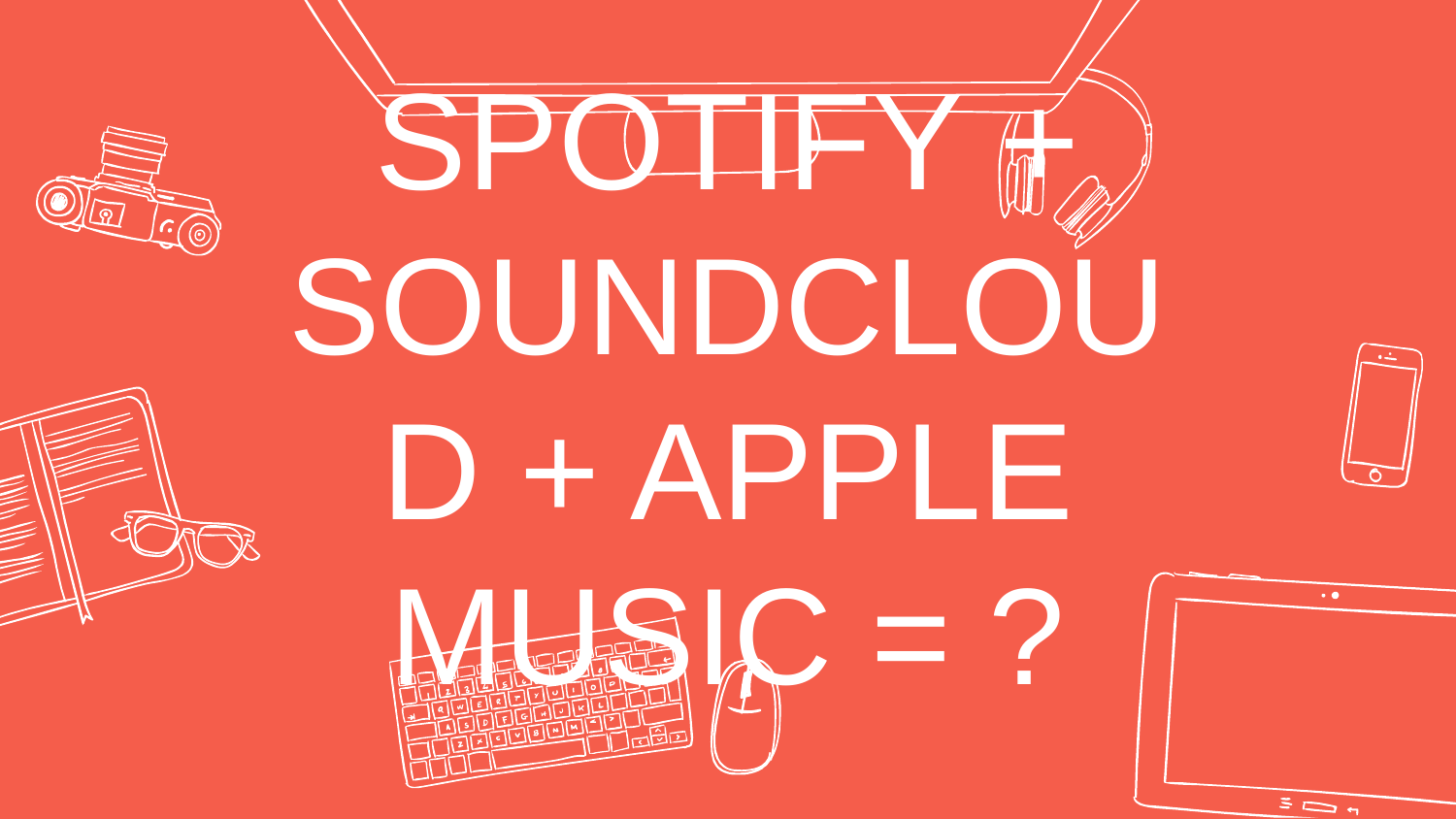

# SPOTIFY + SOUNDCLOUD + APPLE MUSIC = ?